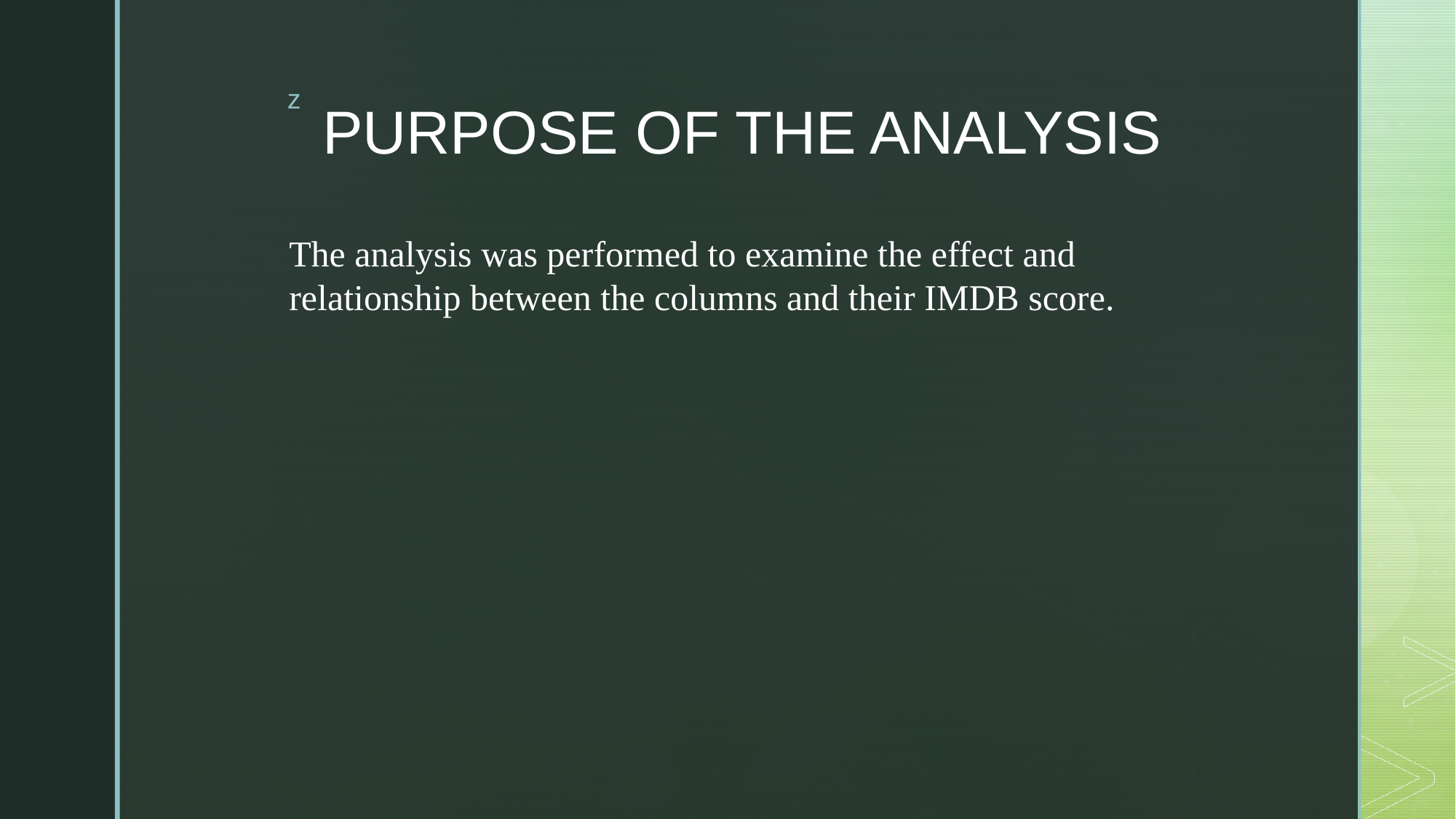

# PURPOSE OF THE ANALYSIS
The analysis was performed to examine the effect and relationship between the columns and their IMDB score.